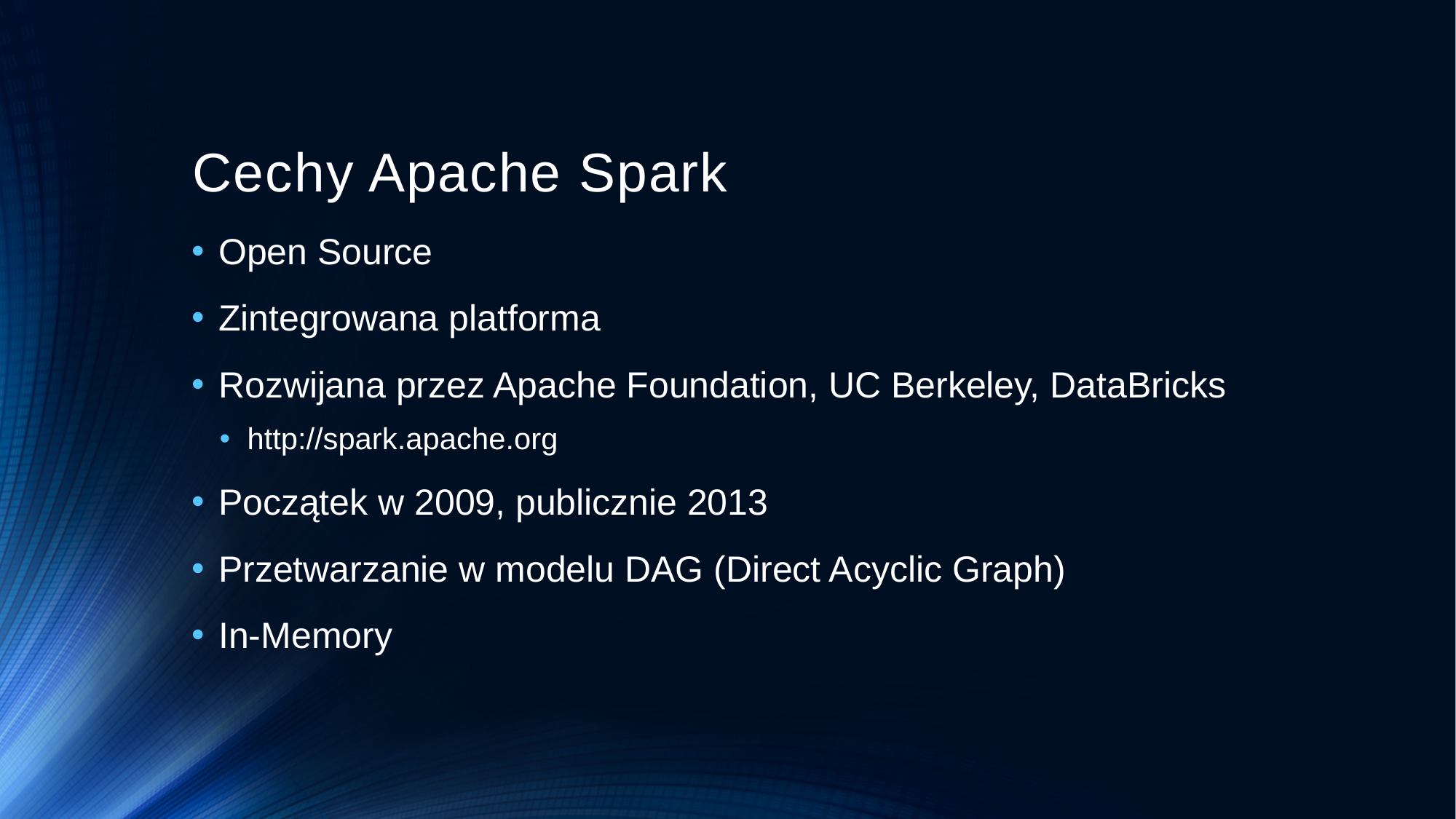

# Cechy Apache Spark
Open Source
Zintegrowana platforma
Rozwijana przez Apache Foundation, UC Berkeley, DataBricks
http://spark.apache.org
Początek w 2009, publicznie 2013
Przetwarzanie w modelu DAG (Direct Acyclic Graph)
In-Memory